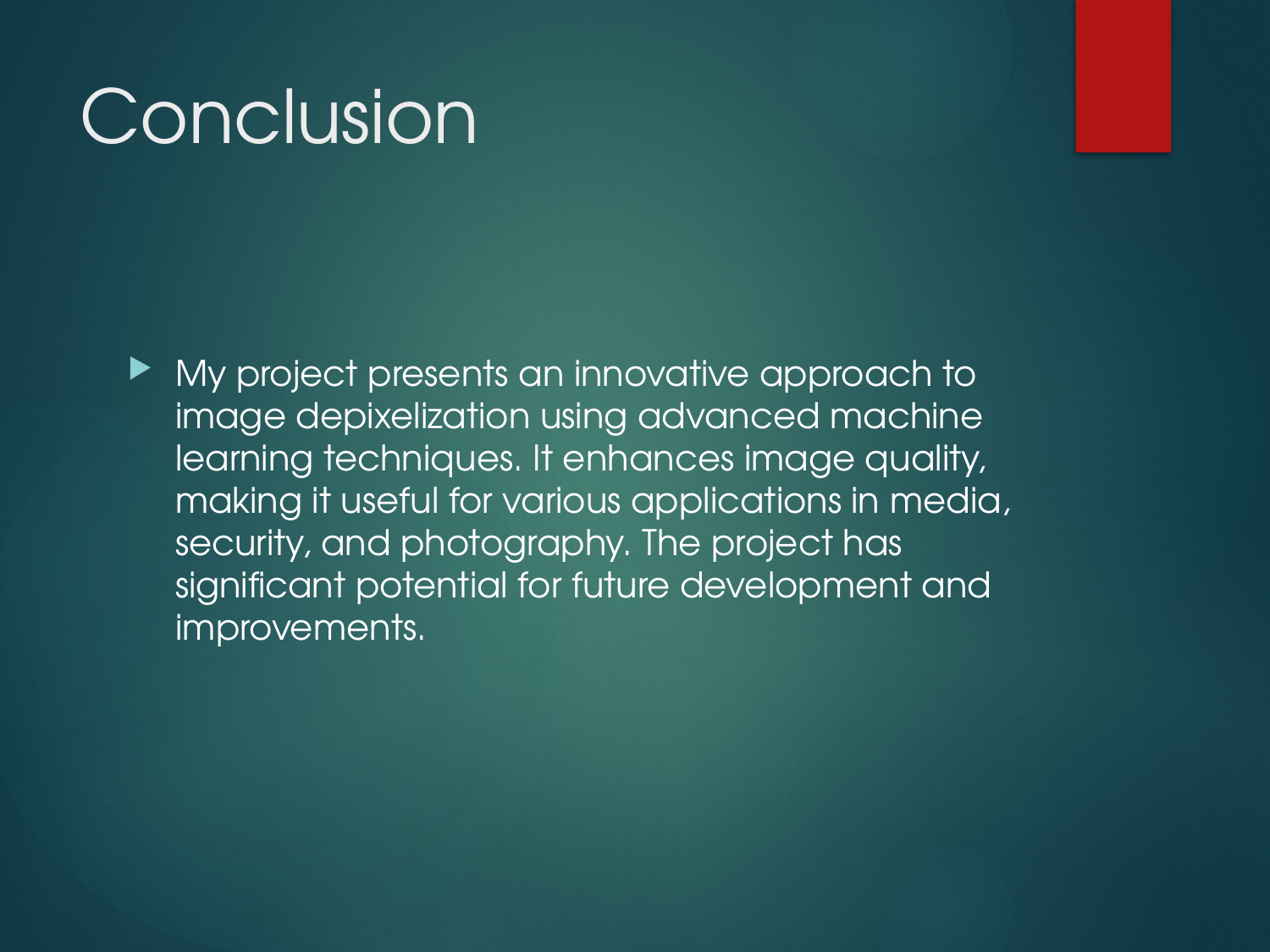

# Conclusion

My project presents an innovative approach to image depixelization using advanced machine learning techniques. It enhances image quality, making it useful for various applications in media, security, and photography. The project has significant potential for future development and improvements.